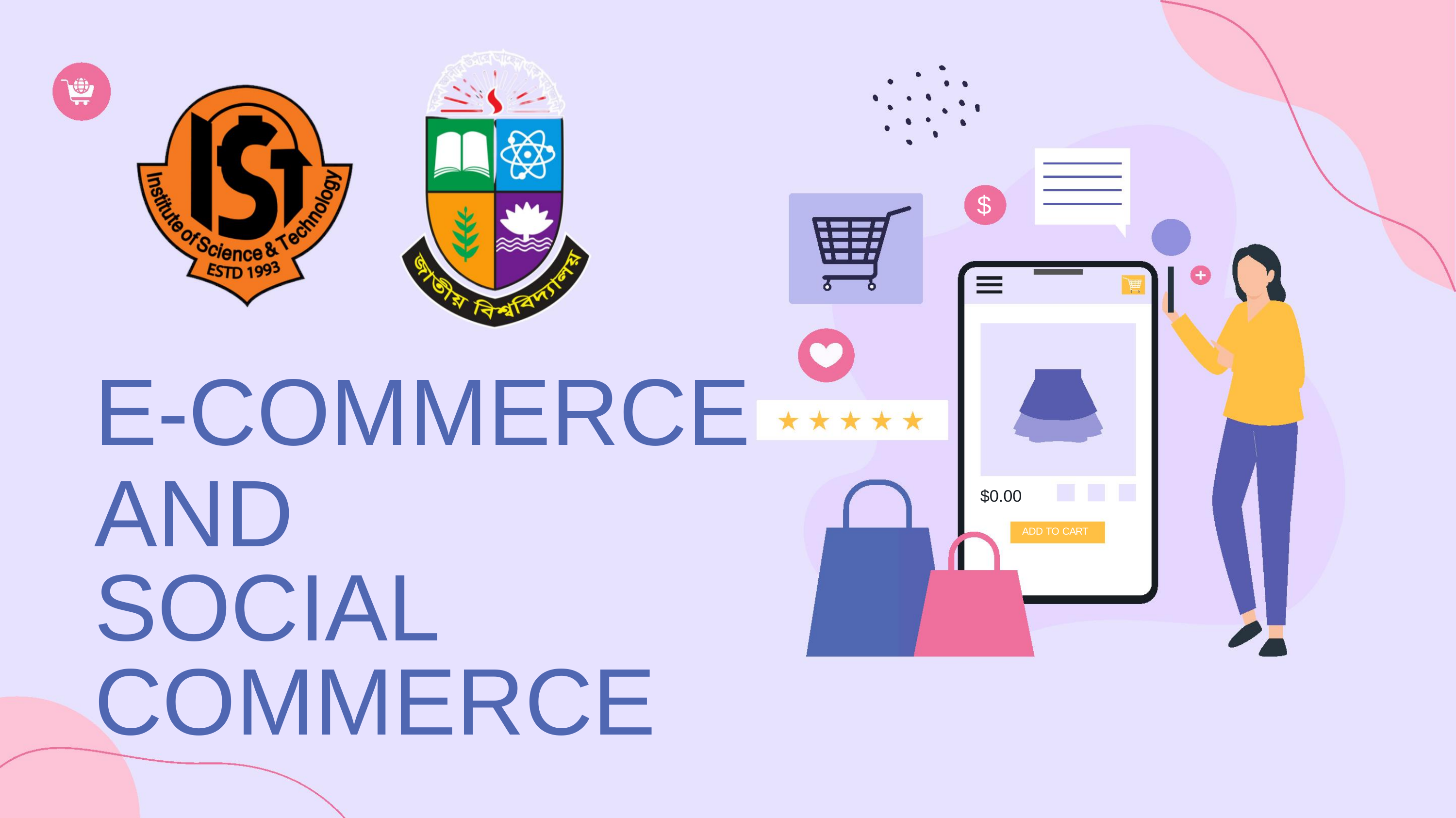

$
E-COMMERCE AND
SOCIAL COMMERCE
$0.00
ADD TO CART